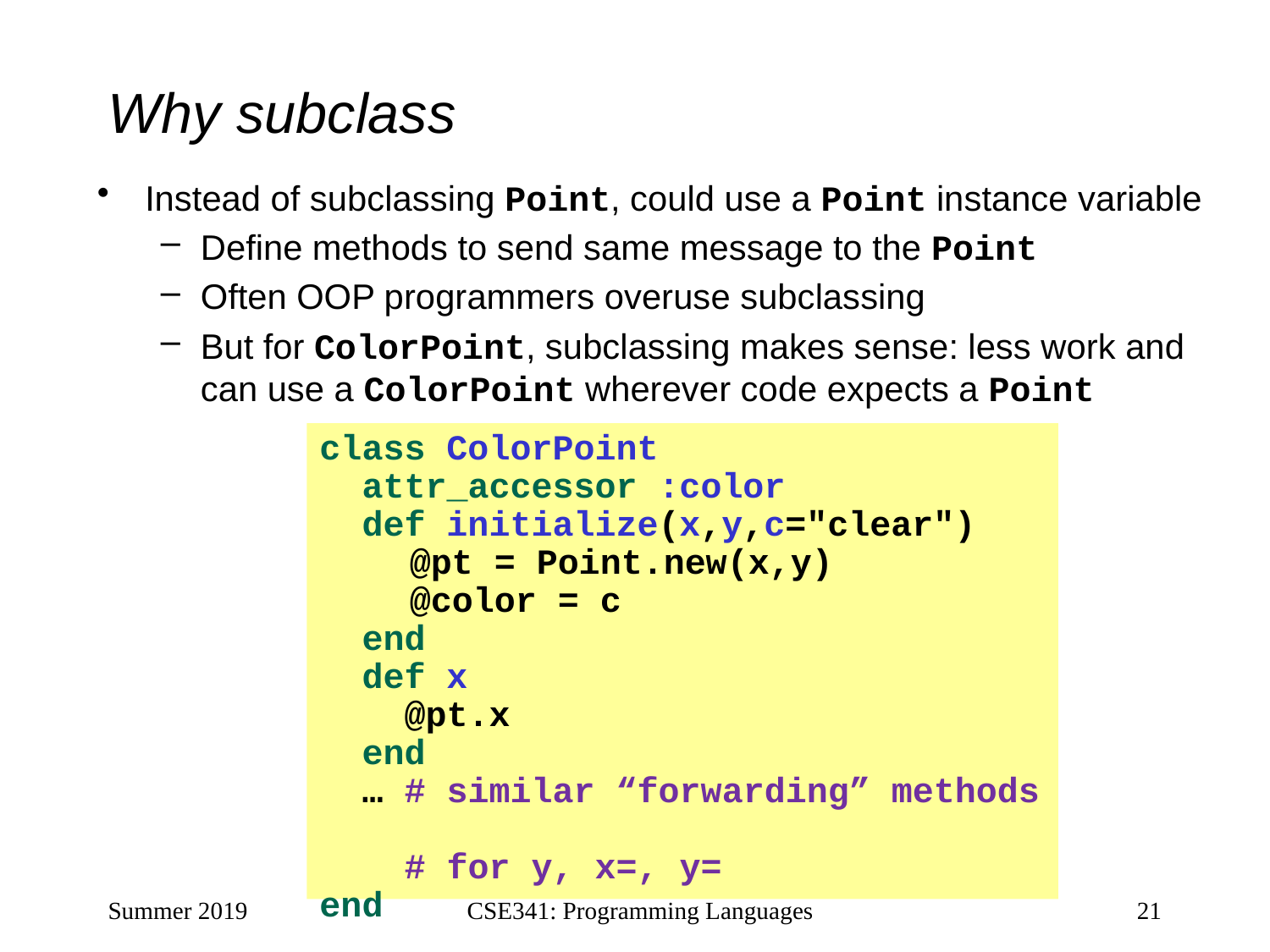

# Why subclass
Instead of subclassing Point, could use a Point instance variable
Define methods to send same message to the Point
Often OOP programmers overuse subclassing
But for ColorPoint, subclassing makes sense: less work and can use a ColorPoint wherever code expects a Point

class ColorPoint
  attr_accessor :color
  def initialize(x,y,c="clear")
  @pt = Point.new(x,y)
     @color = c
  end
  def x
    @pt.x
  end
  … # similar “forwarding” methods
    # for y, x=, y=
end
Summer 2019
CSE341: Programming Languages
21